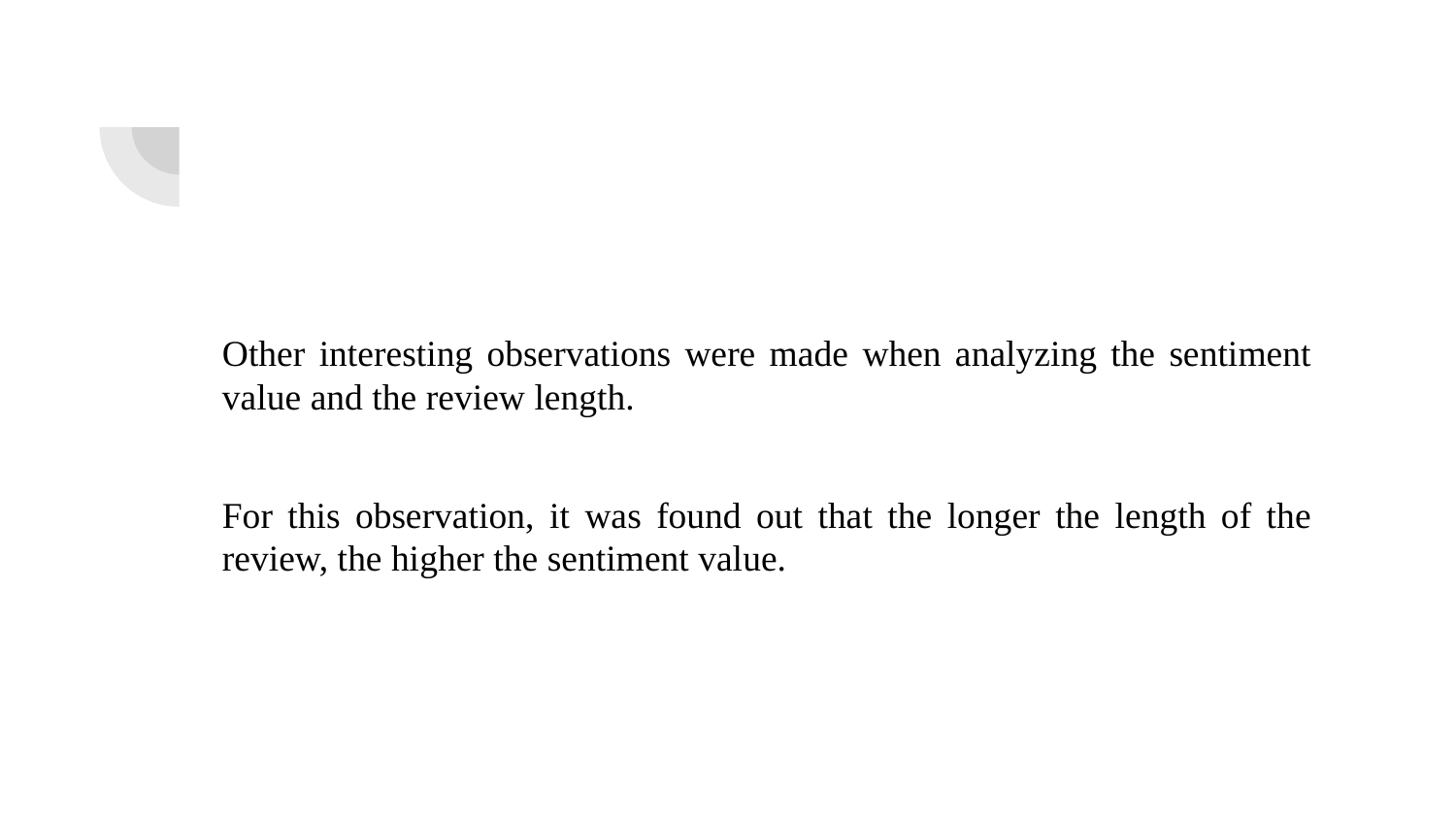

Other interesting observations were made when analyzing the sentiment value and the review length.

For this observation, it was found out that the longer the length of the review, the higher the sentiment value.